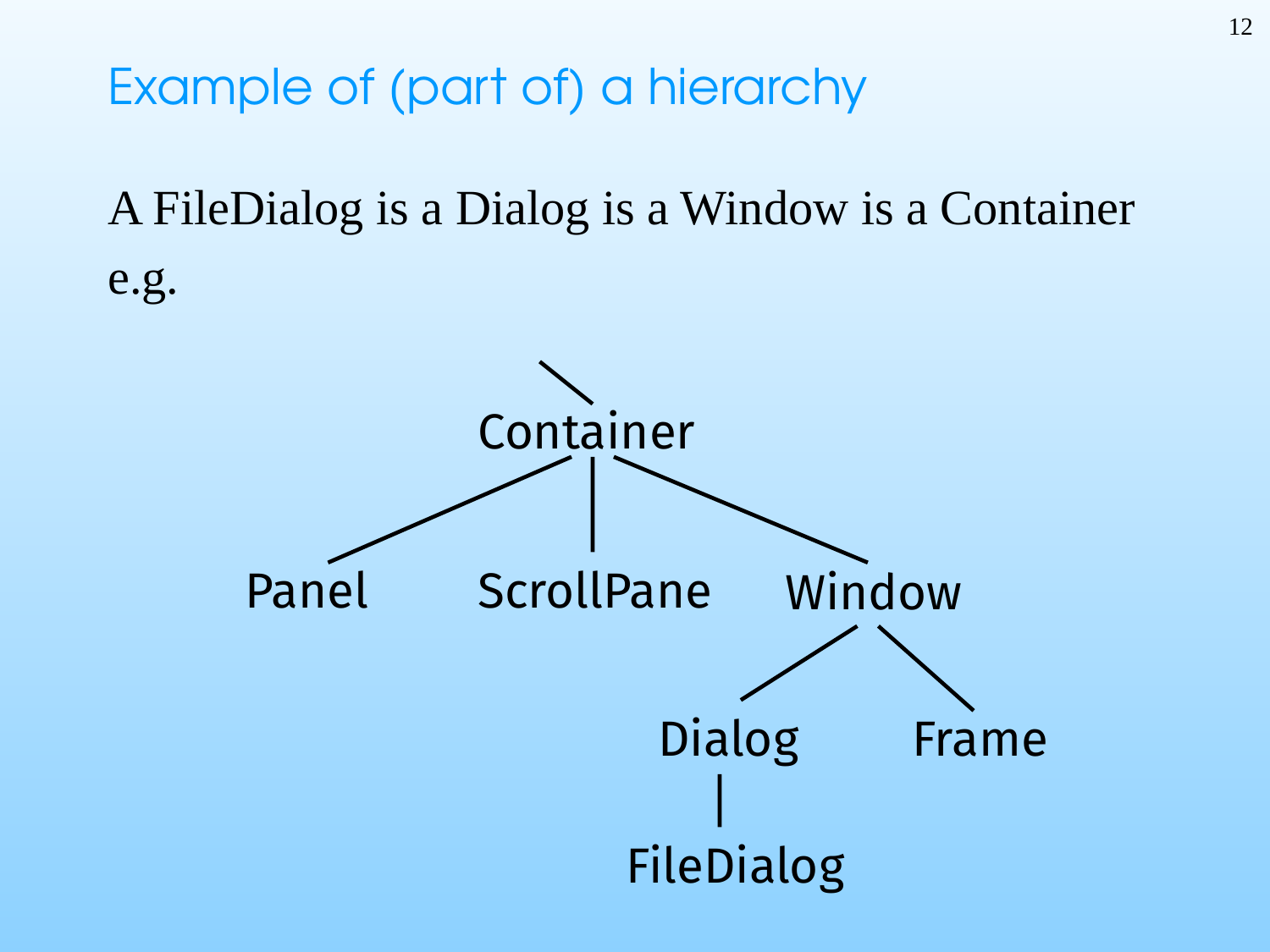

12
# Example of (part of) a hierarchy
A FileDialog is a Dialog is a Window is a Container
e.g.

Container

Panel
ScrollPane
Window

Dialog
Frame

FileDialog